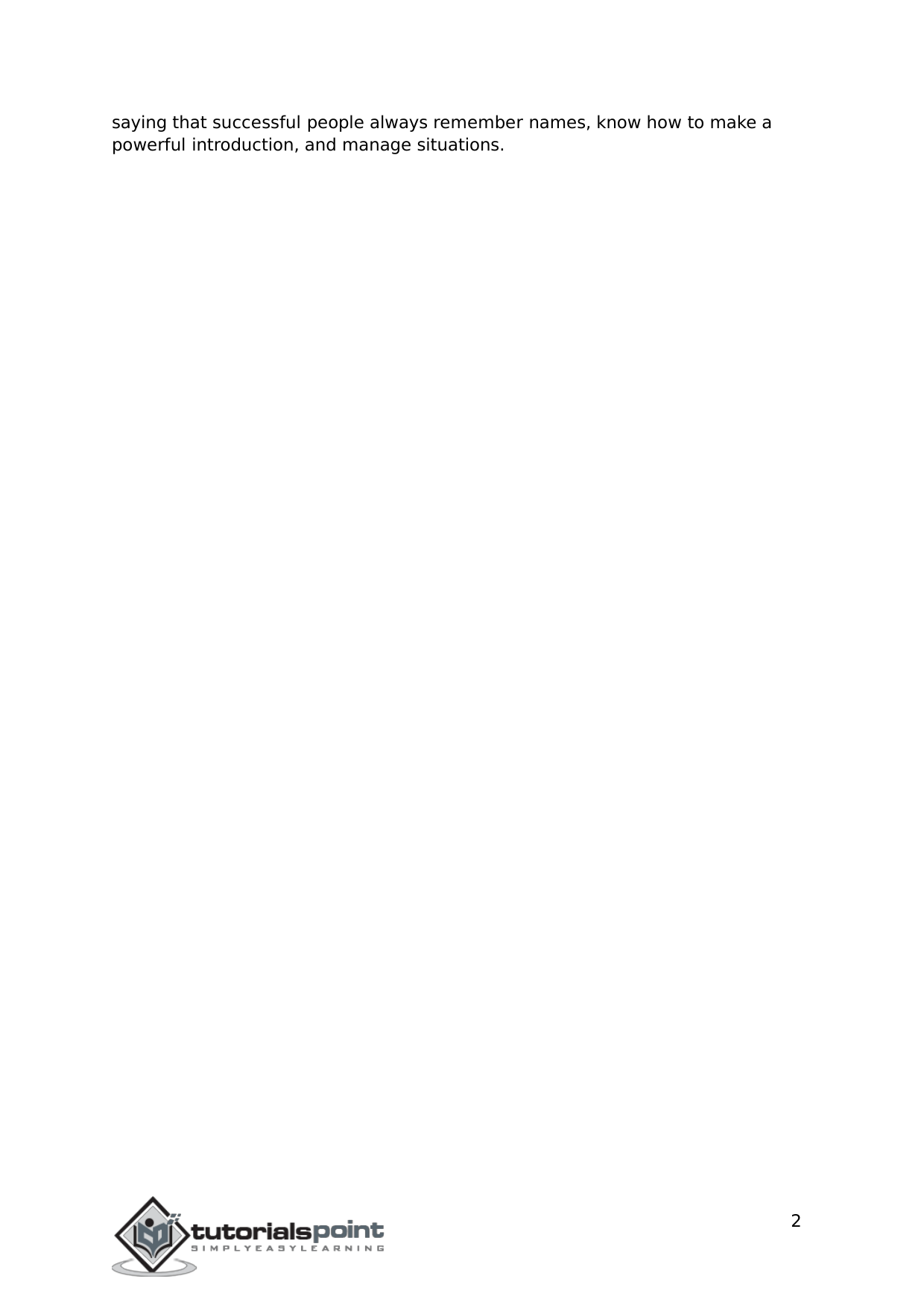

saying that successful people always remember names, know how to make a  powerful introduction, and manage situations.
2